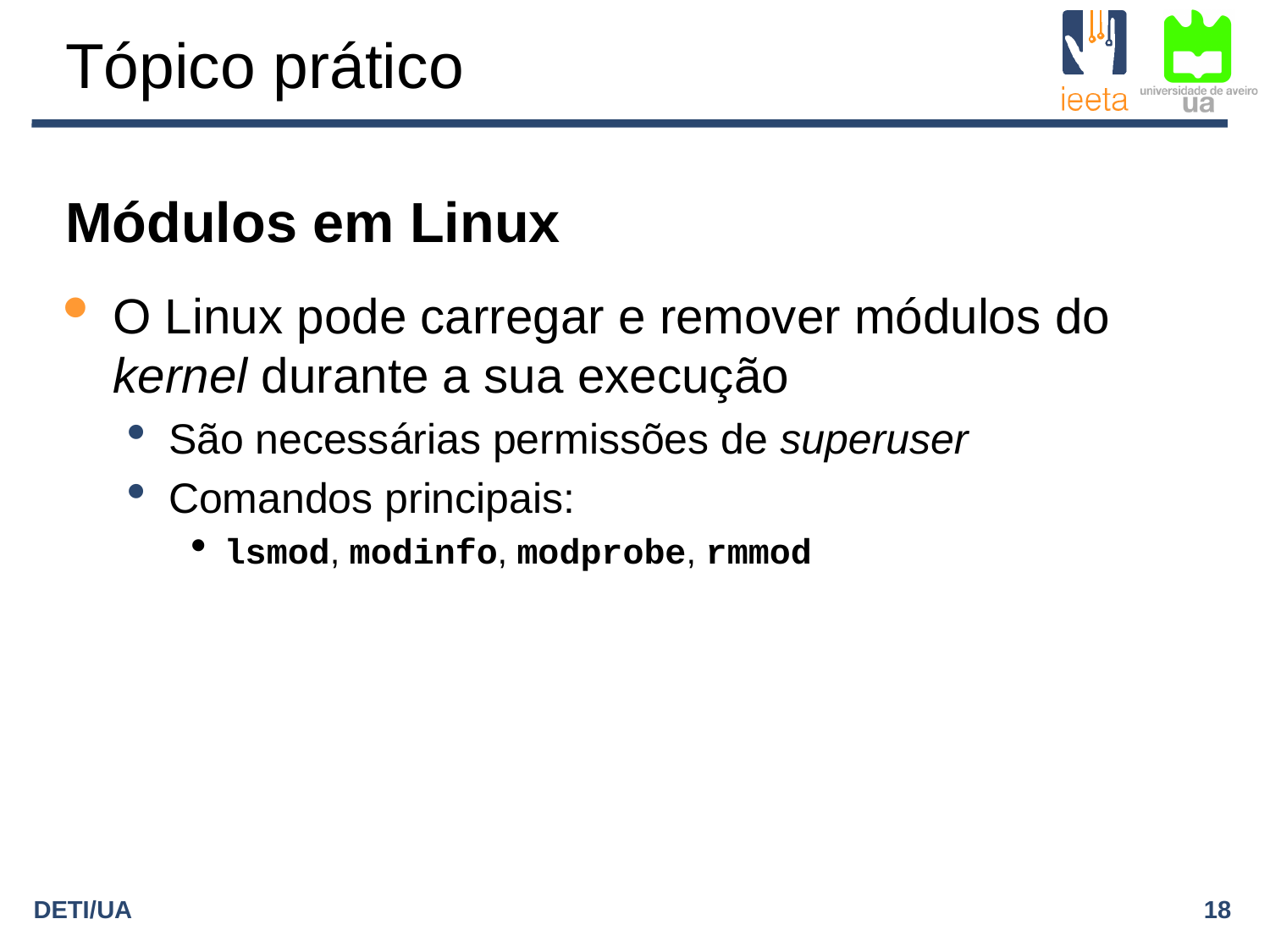

Tópico prático
Módulos em Linux
O Linux pode carregar e remover módulos do kernel durante a sua execução
São necessárias permissões de superuser
Comandos principais:
lsmod, modinfo, modprobe, rmmod